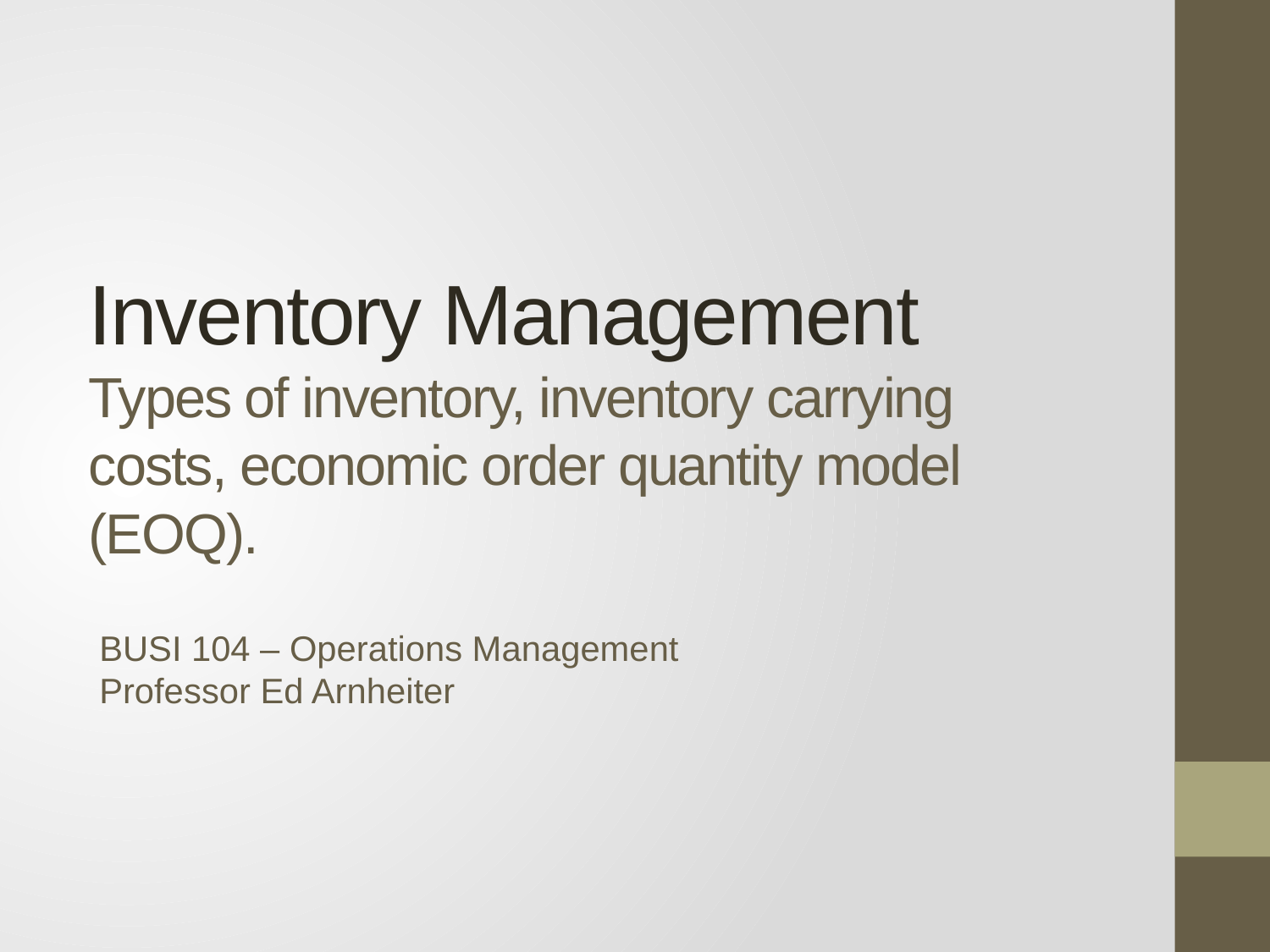

# Inventory Management Types of inventory, inventory carrying costs, economic order quantity model (EOQ).
BUSI 104 – Operations Management
Professor Ed Arnheiter